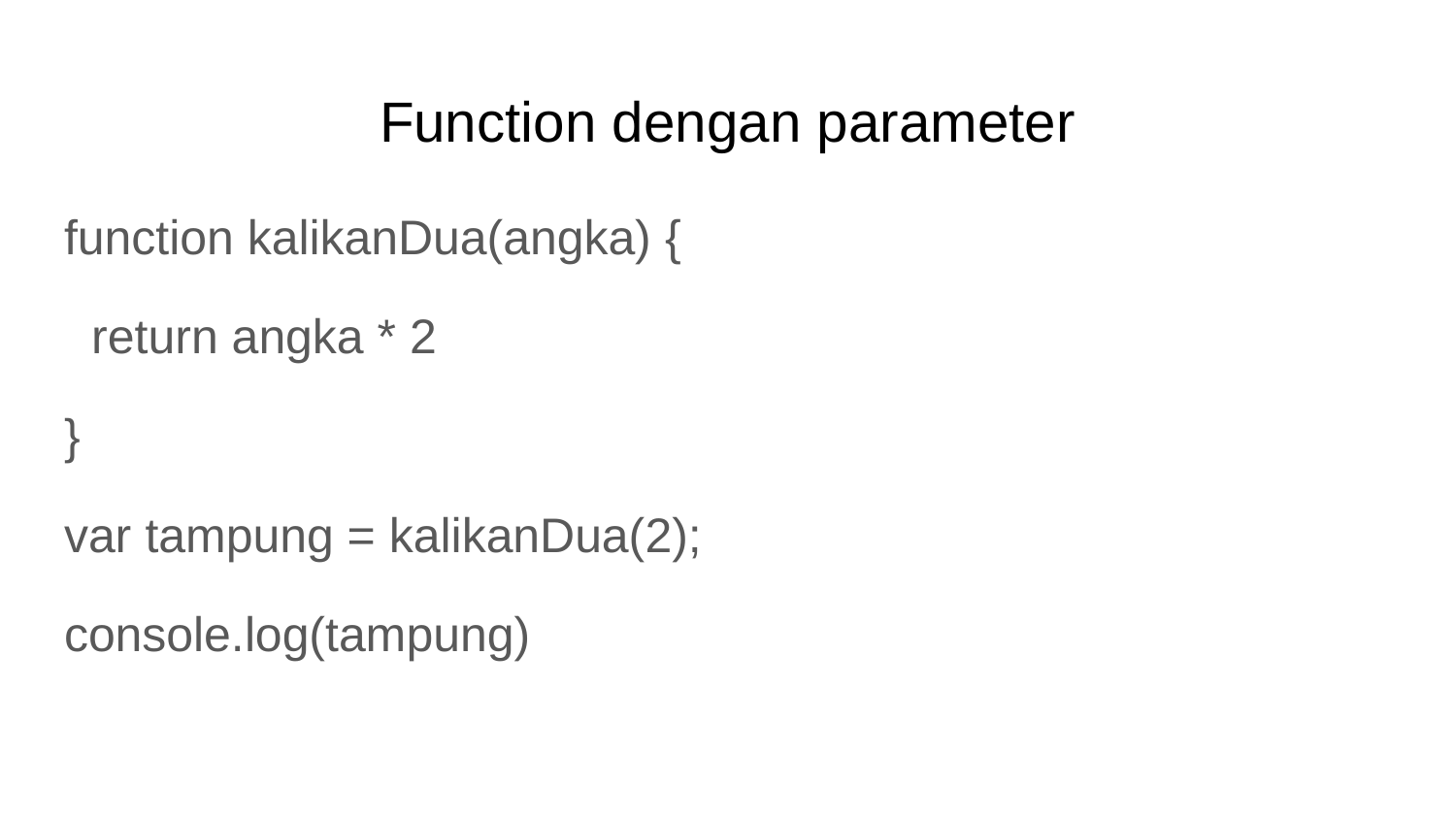

# Function dengan parameter
function kalikanDua(angka) {
  return angka * 2
}
var tampung = kalikanDua(2);
console.log(tampung)